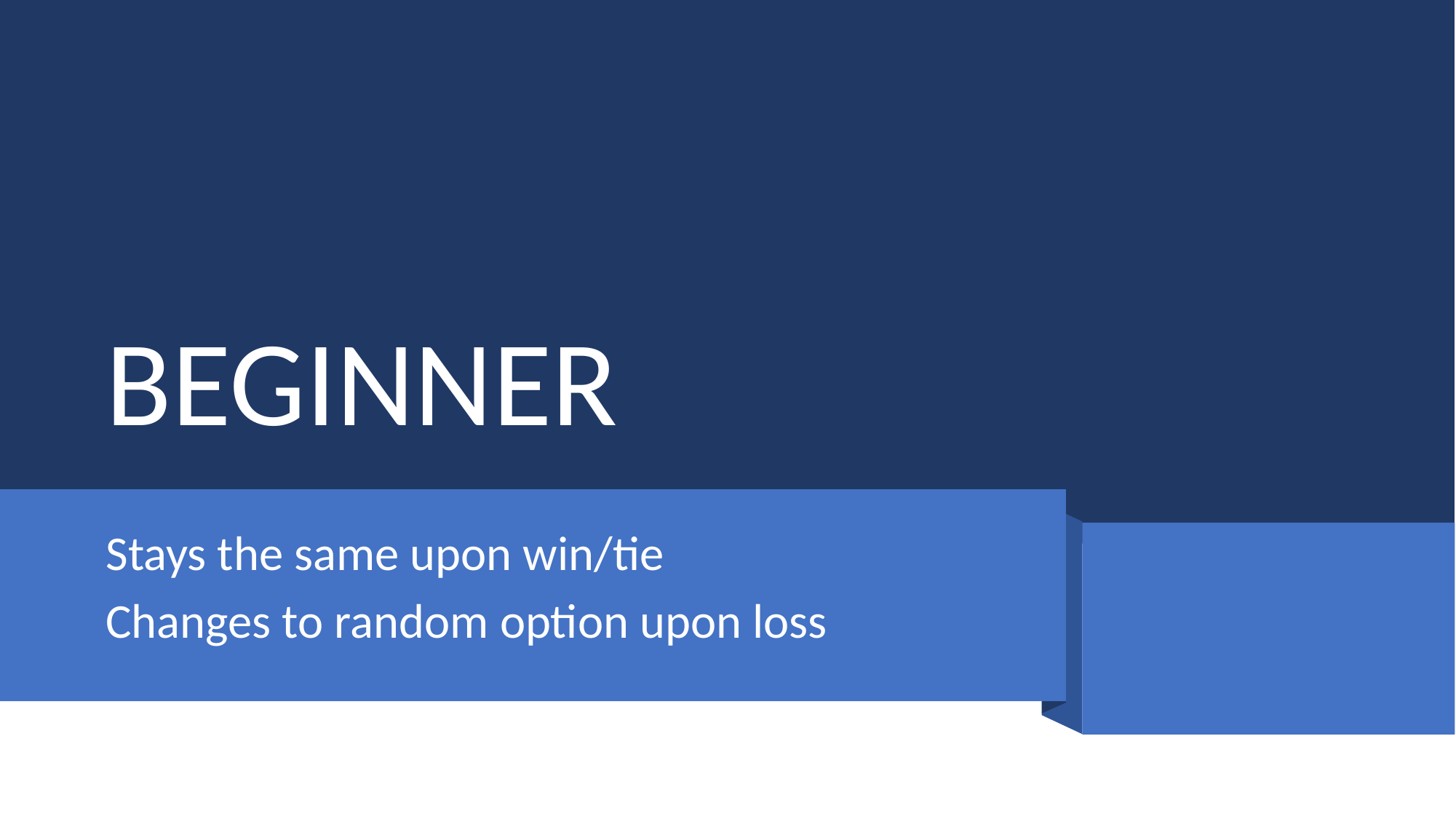

# BEGINNER

Stays the same upon win/tie
Changes to random option upon loss